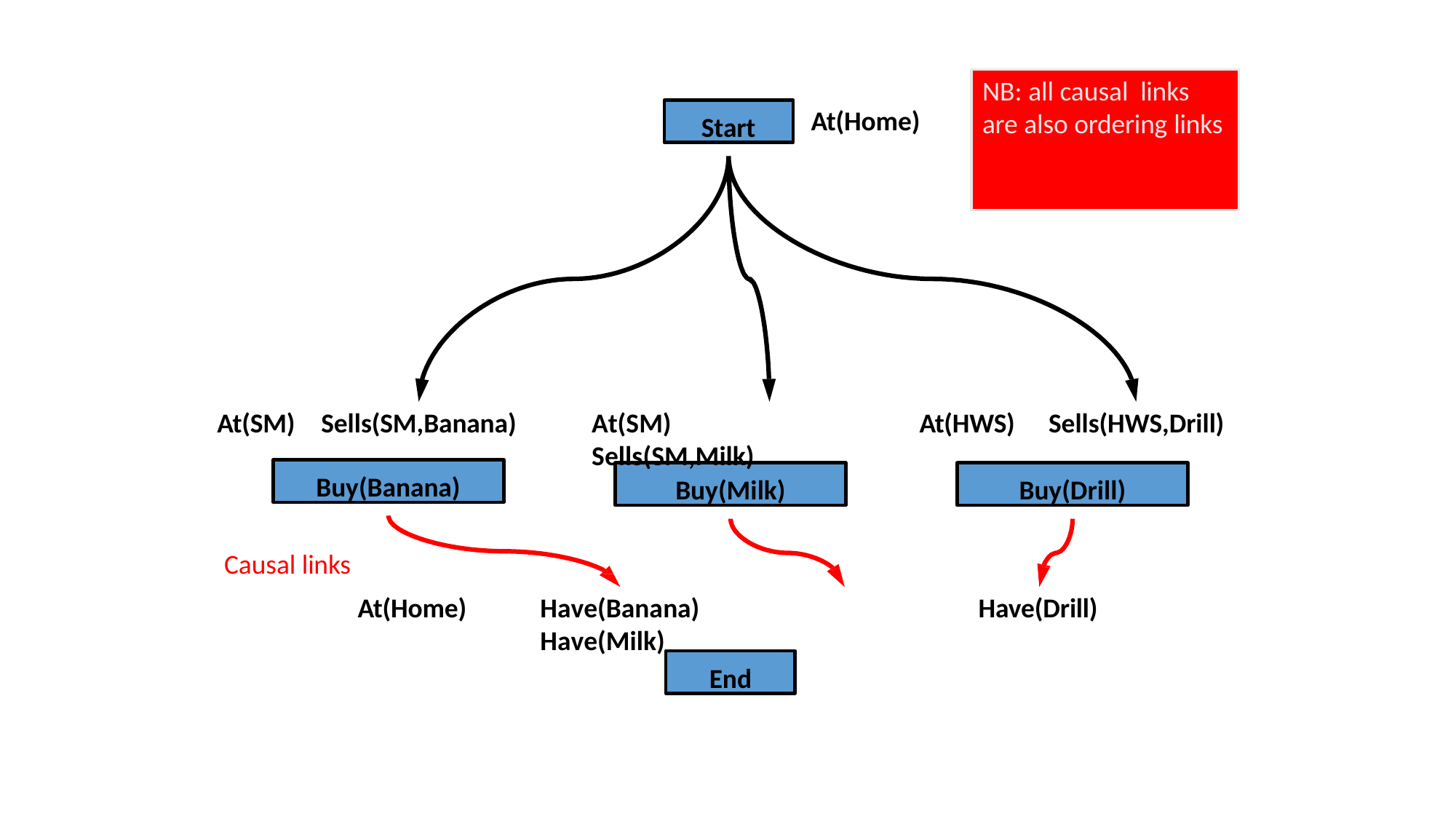

# NB: all causal links  are also ordering links
Start
At(Home)

At(SM)	Sells(SM,Banana)
At(SM)	Sells(SM,Milk)
At(HWS)	Sells(HWS,Drill)
Buy(Banana)
Buy(Milk)
Buy(Drill)

Causal links
At(Home)
Have(Banana)	Have(Milk)
Have(Drill)
End